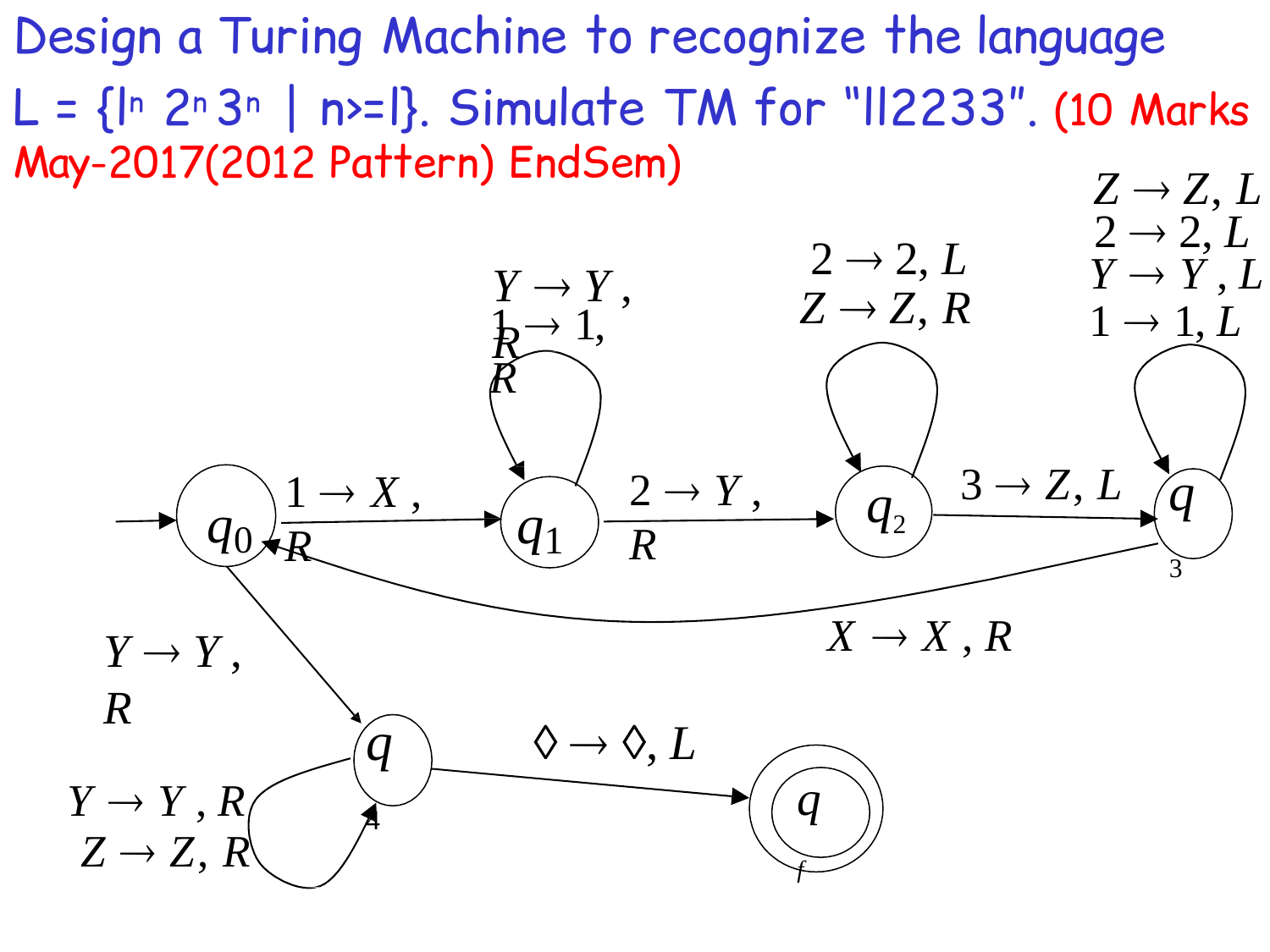

Design a Turing Machine to recognize the language
L = {ln 2n 3n | n>=l}. Simulate TM for “ll2233”. (10 Marks
May-2017(2012 Pattern) EndSem)
Z → Z, L
2 → 2, L
Y → Y , L
1 → 1, L
2 → 2, L Z → Z, R
Y → Y , R
1 → 1, R

3 → Z, L
q3
2 → Y , R
1 → X , R

q2

q1
q0

Y → Y , R

X → X , R
q4
◊ → ◊, L

q f
Y → Y , R
Z → Z, R